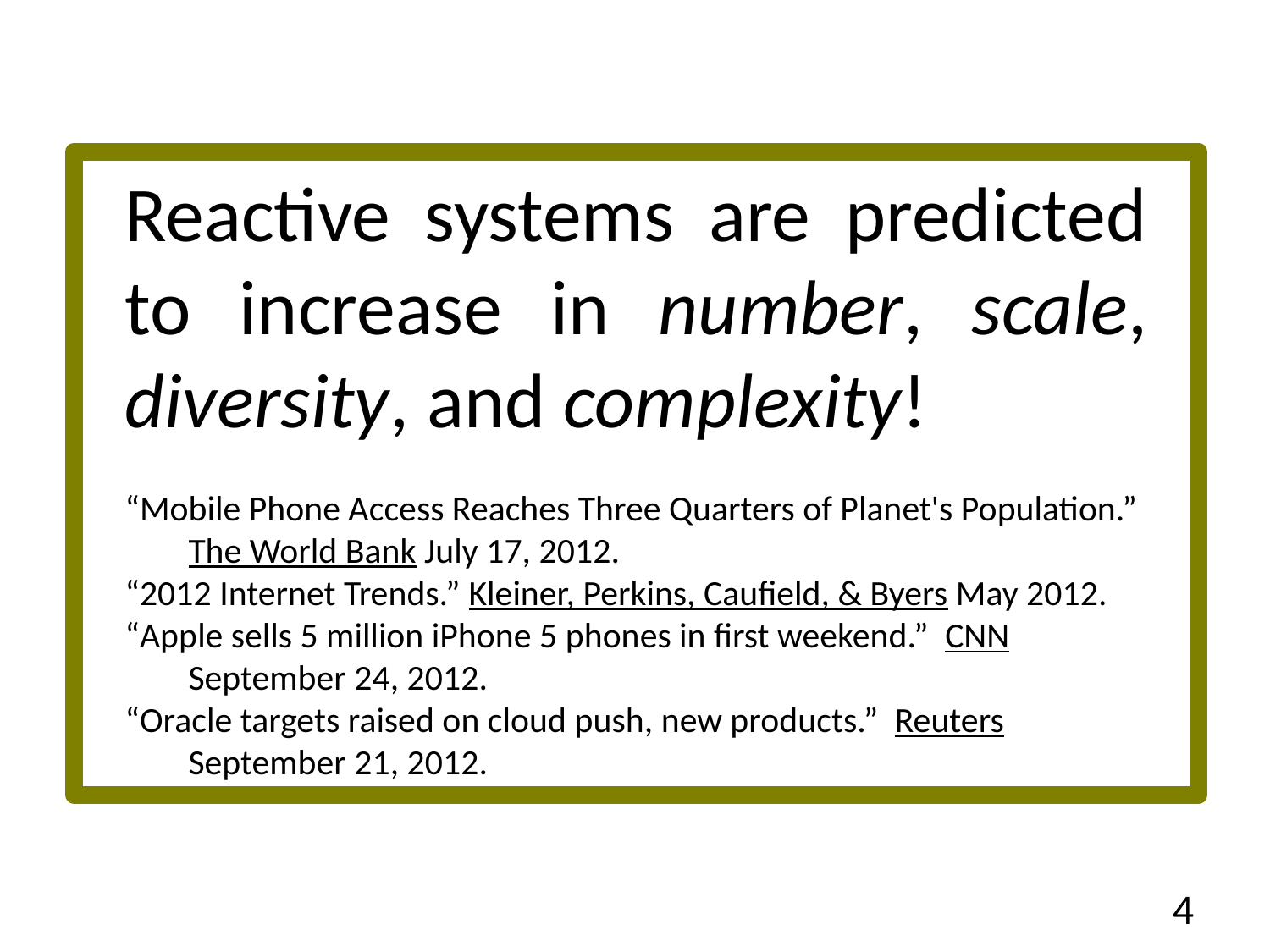

Reactive systems are predicted to increase in number, scale, diversity, and complexity!

“Mobile Phone Access Reaches Three Quarters of Planet's Population.”  The World Bank July 17, 2012.
“2012 Internet Trends.” Kleiner, Perkins, Caufield, & Byers May 2012.
“Apple sells 5 million iPhone 5 phones in first weekend.”  CNN September 24, 2012.
“Oracle targets raised on cloud push, new products.”  Reuters September 21, 2012.
4